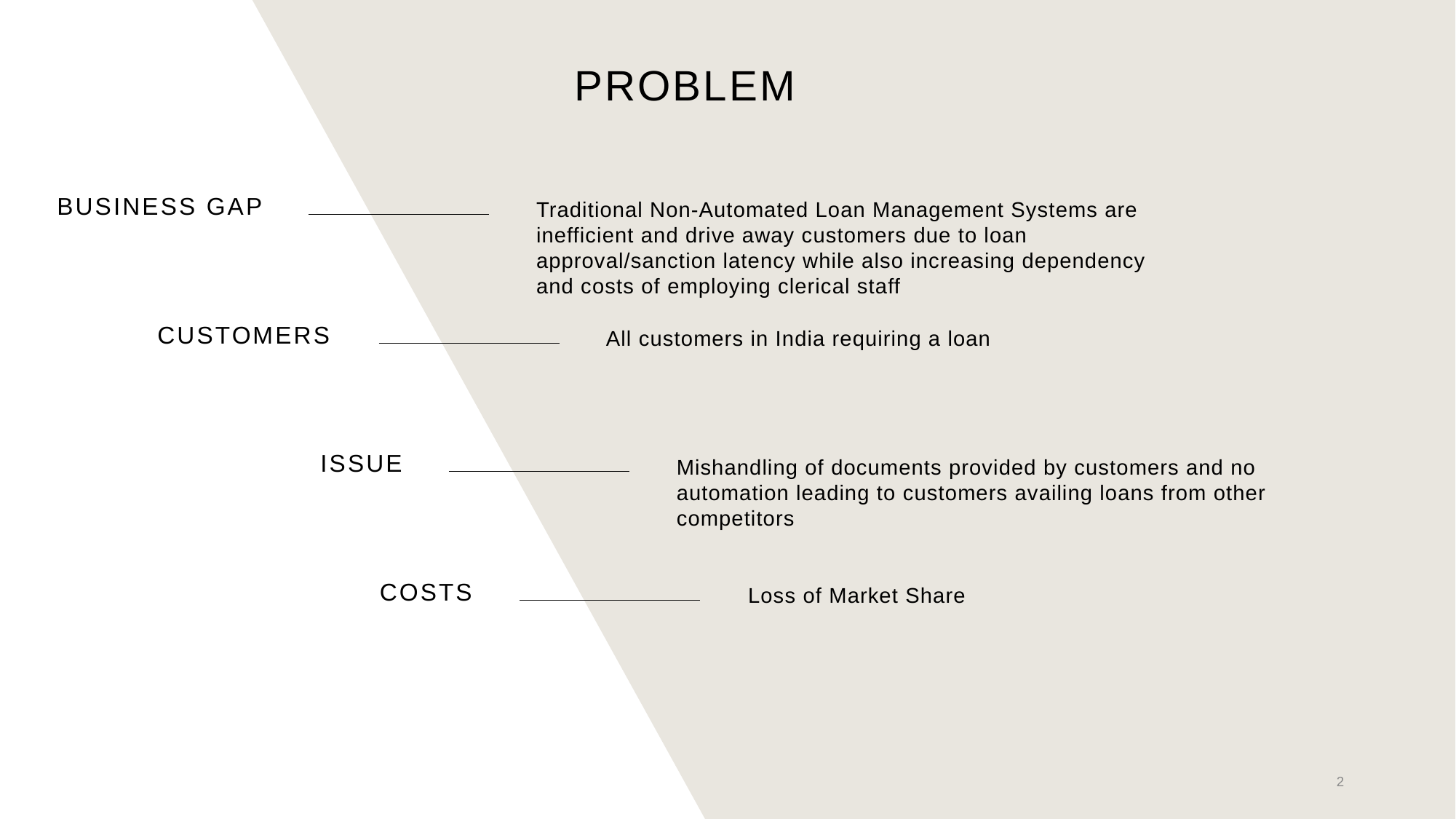

# PROBLEM
Business GAP
Traditional Non-Automated Loan Management Systems are inefficient and drive away customers due to loan approval/sanction latency while also increasing dependency and costs of employing clerical staff

CUSTOMERS
All customers in India requiring a loan

ISSUE
Mishandling of documents provided by customers and no automation leading to customers availing loans from other competitors

COSTS
Loss of Market Share

2